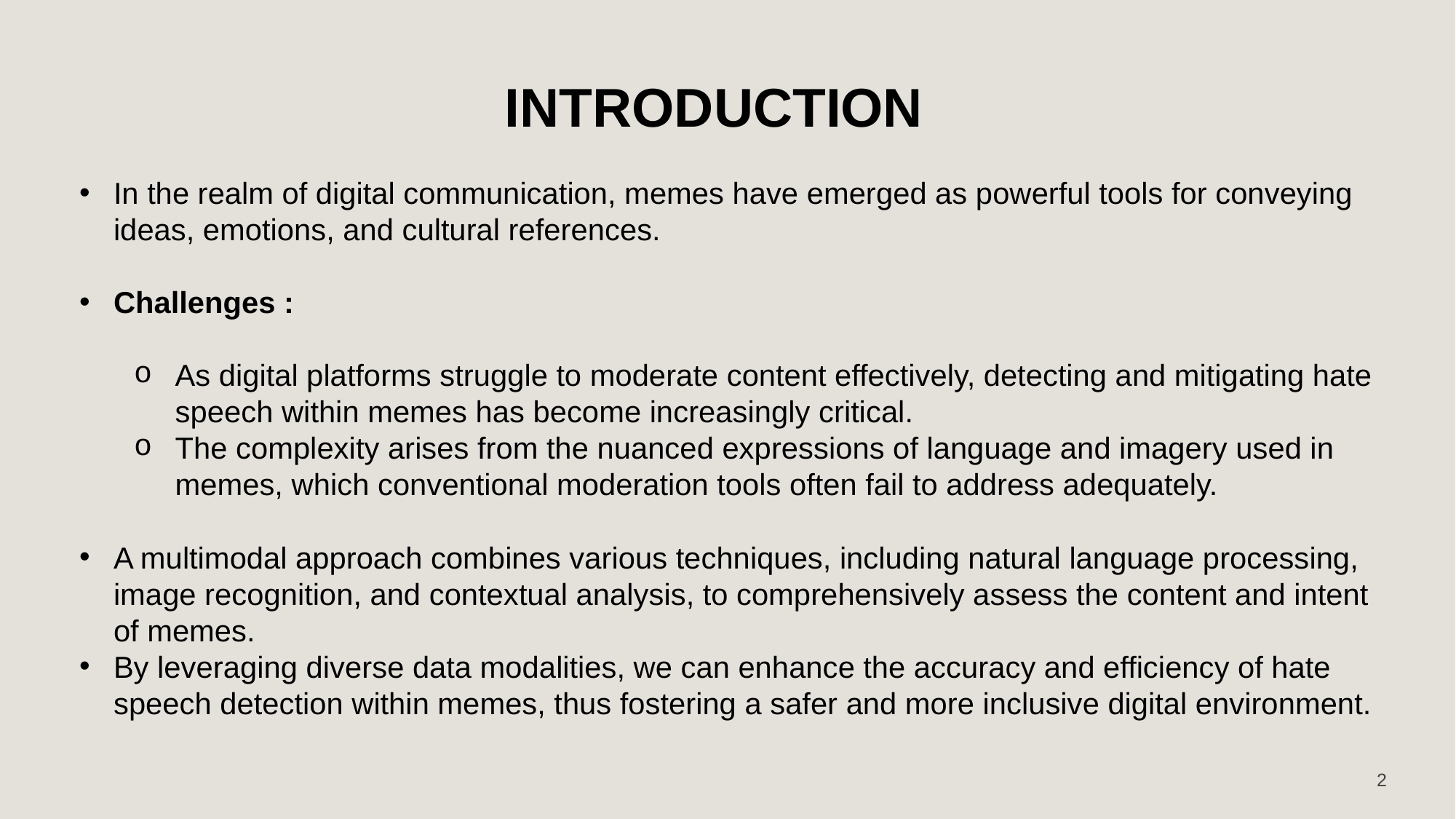

INTRODUCTION
In the realm of digital communication, memes have emerged as powerful tools for conveying ideas, emotions, and cultural references.

Challenges :

As digital platforms struggle to moderate content effectively, detecting and mitigating hate speech within memes has become increasingly critical.
The complexity arises from the nuanced expressions of language and imagery used in memes, which conventional moderation tools often fail to address adequately.

A multimodal approach combines various techniques, including natural language processing, image recognition, and contextual analysis, to comprehensively assess the content and intent of memes.
By leveraging diverse data modalities, we can enhance the accuracy and efficiency of hate speech detection within memes, thus fostering a safer and more inclusive digital environment.
2